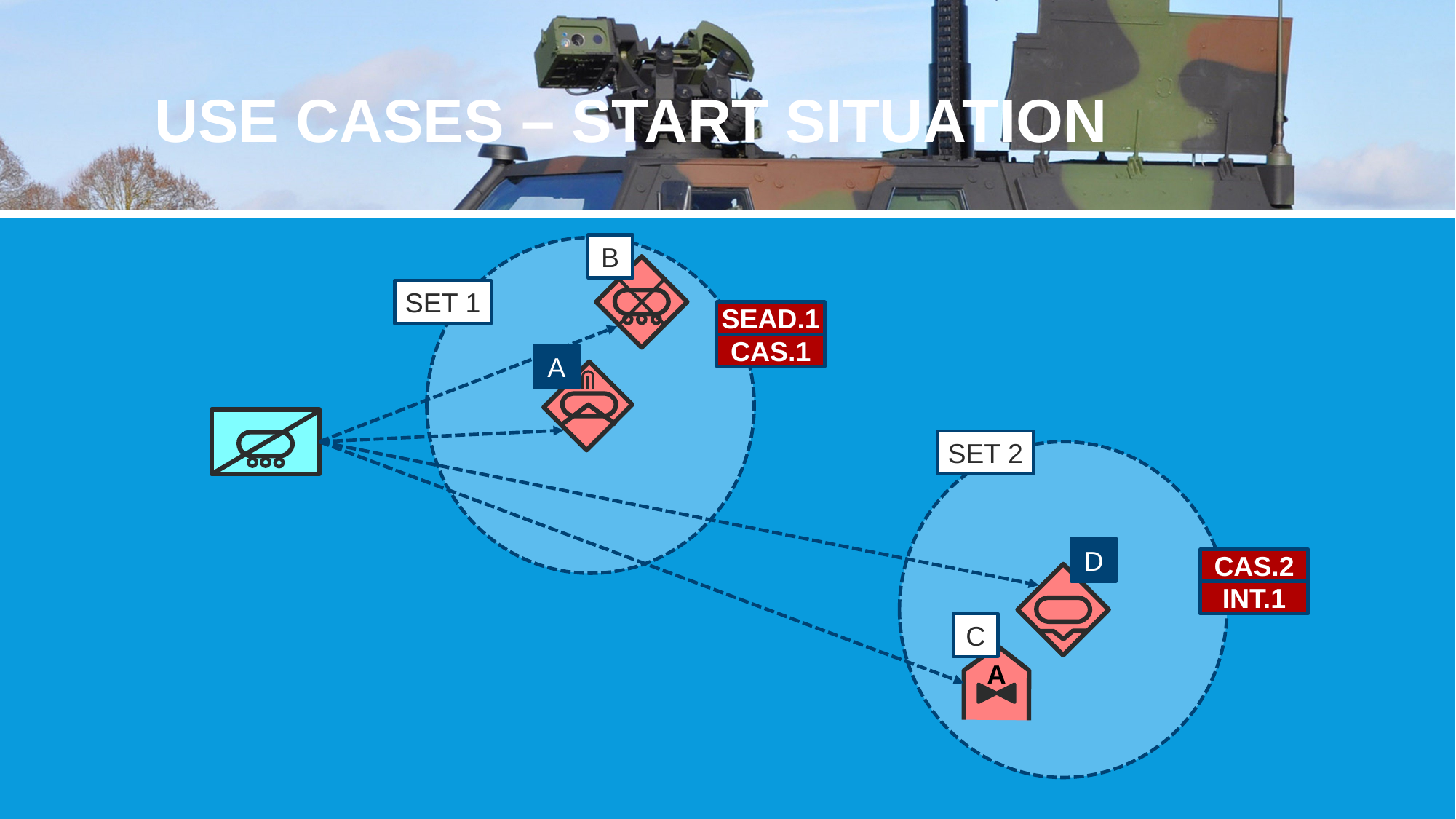

# use cases – start situation
B

SET 1
SEAD.1
CAS.1
A

SET 2

D
CAS.2

INT.1
C

A